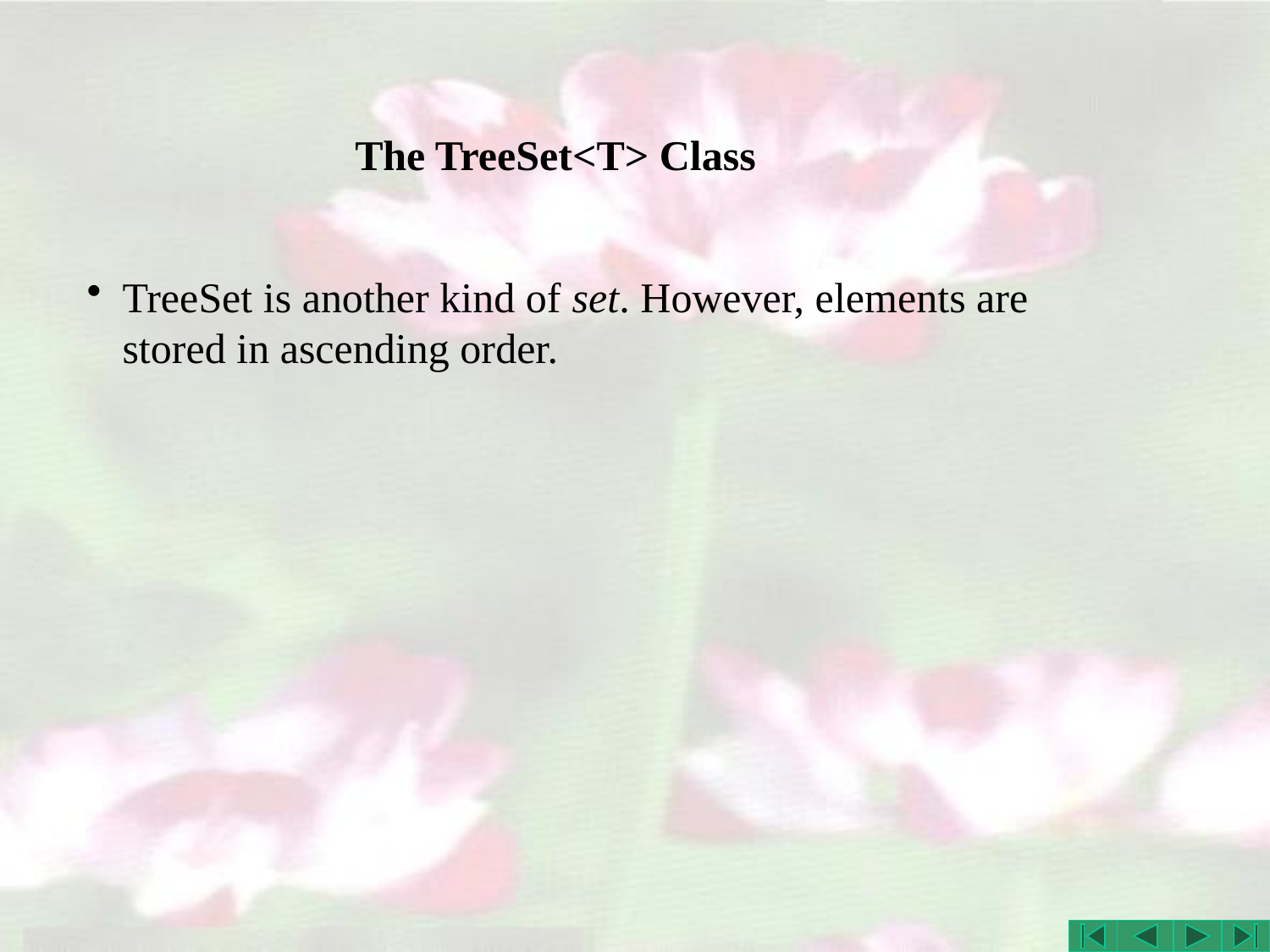

# The TreeSet<T> Class
TreeSet is another kind of set. However, elements are stored in ascending order.